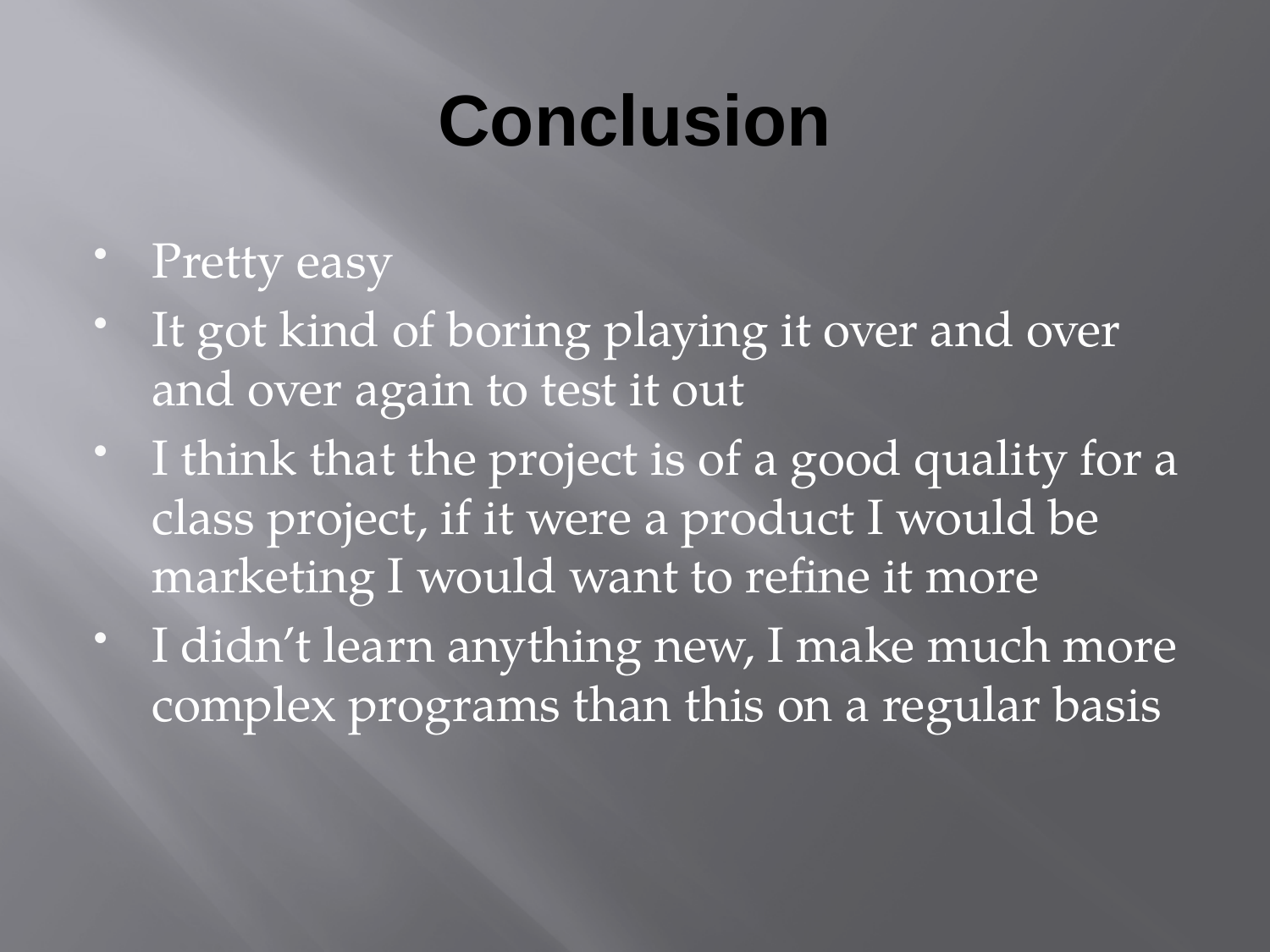

# Conclusion
Pretty easy
It got kind of boring playing it over and over and over again to test it out
I think that the project is of a good quality for a class project, if it were a product I would be marketing I would want to refine it more
I didn’t learn anything new, I make much more complex programs than this on a regular basis